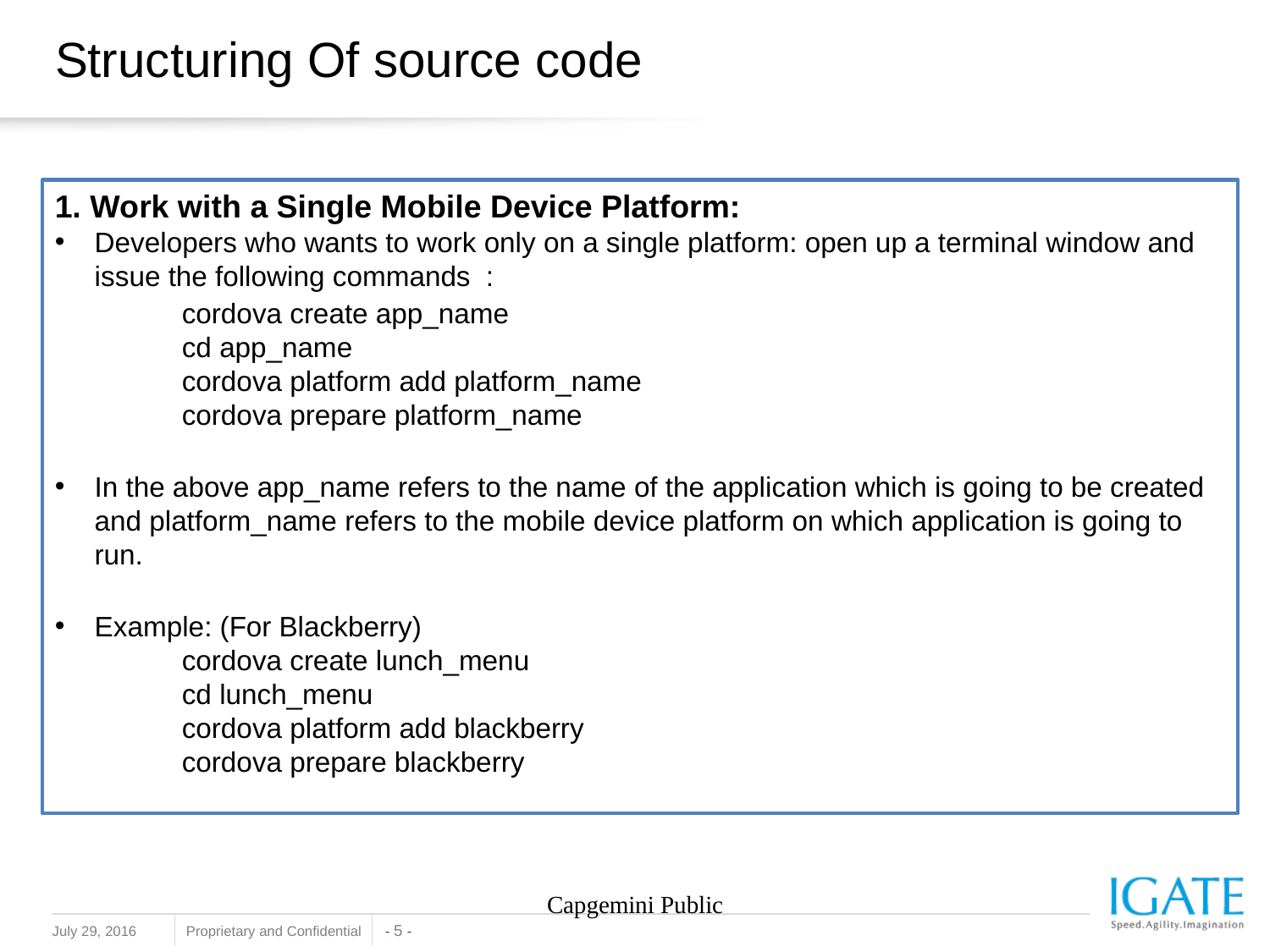

# Structuring Of source code
1. Work with a Single Mobile Device Platform:
Developers who wants to work only on a single platform: open up a terminal window and issue the following commands  :
	cordova create app_name
	cd app_name
	cordova platform add platform_name
	cordova prepare platform_name

In the above app_name refers to the name of the application which is going to be created and platform_name refers to the mobile device platform on which application is going to run.

Example: (For Blackberry)
	cordova create lunch_menu
	cd lunch_menu
	cordova platform add blackberry
	cordova prepare blackberry

Capgemini Public